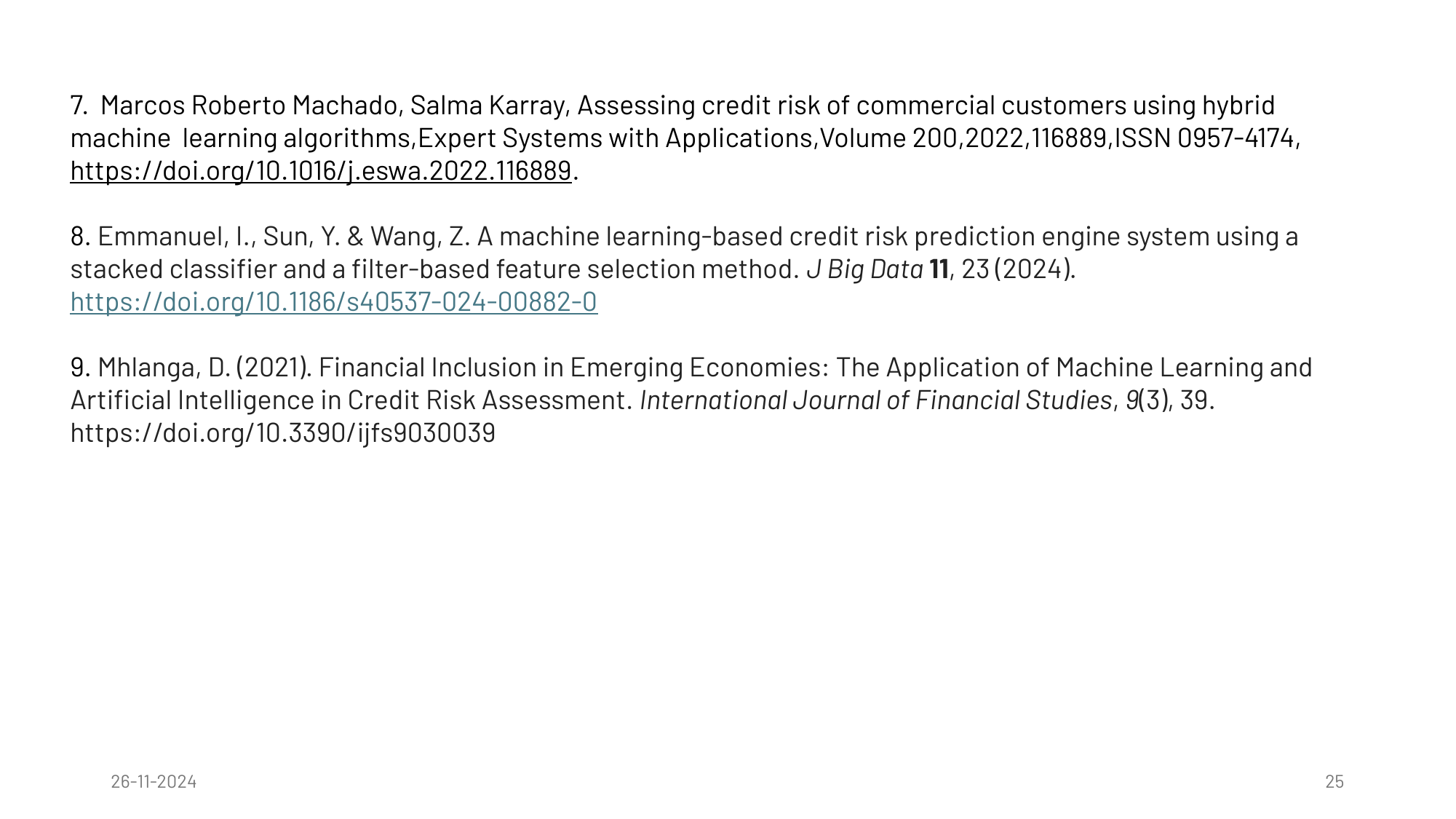

7.  Marcos Roberto Machado, Salma Karray, Assessing credit risk of commercial customers using hybrid   machine  learning algorithms,Expert Systems with Applications,Volume 200,2022,116889,ISSN 0957-4174,
https://doi.org/10.1016/j.eswa.2022.116889.

8. Emmanuel, I., Sun, Y. & Wang, Z. A machine learning-based credit risk prediction engine system using a stacked classifier and a filter-based feature selection method. J Big Data 11, 23 (2024). https://doi.org/10.1186/s40537-024-00882-0

9. Mhlanga, D. (2021). Financial Inclusion in Emerging Economies: The Application of Machine Learning and Artificial Intelligence in Credit Risk Assessment. International Journal of Financial Studies, 9(3), 39. https://doi.org/10.3390/ijfs9030039
26-11-2024
25